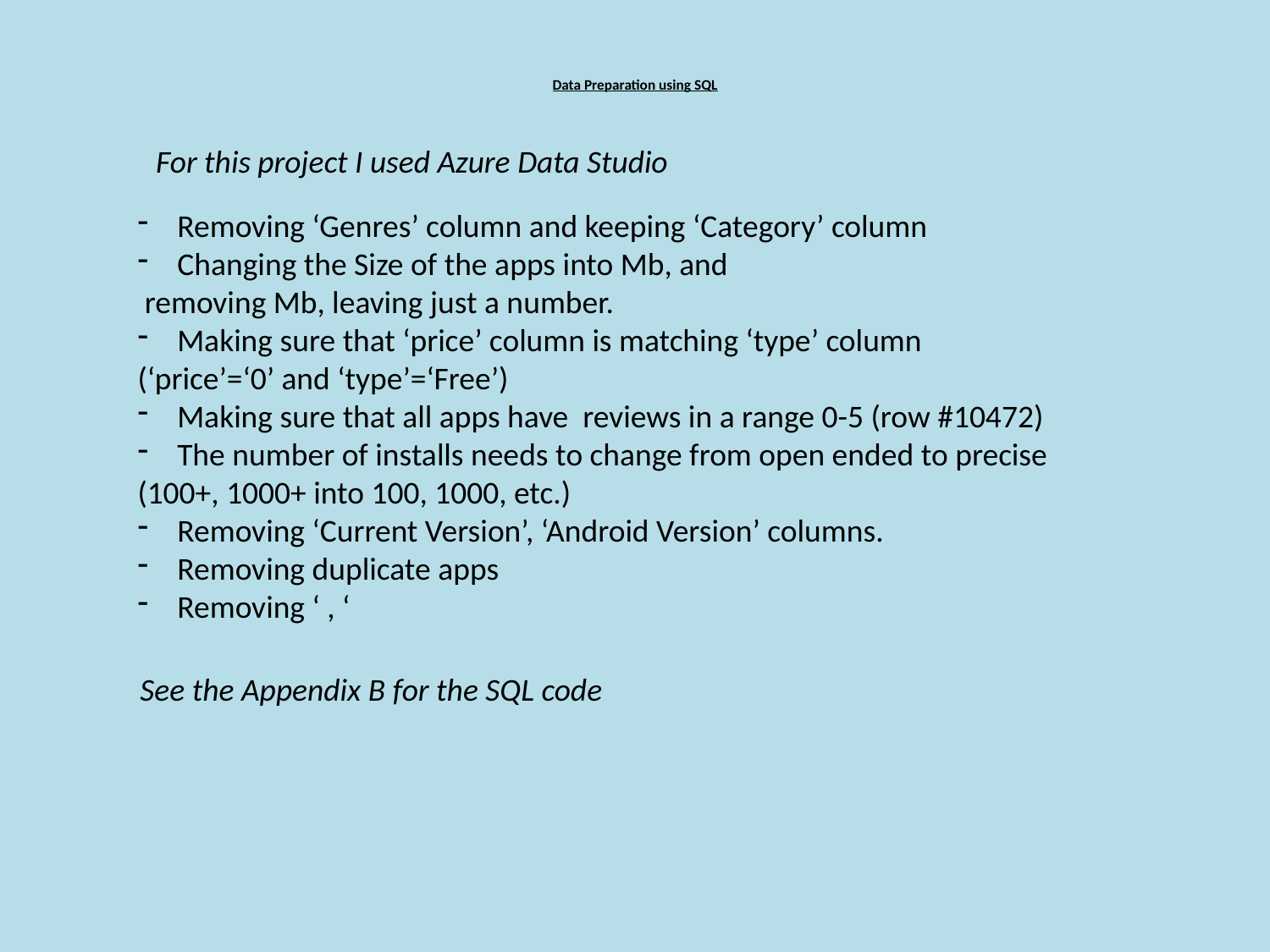

# Data Preparation using SQL
For this project I used Azure Data Studio
Removing ‘Genres’ column and keeping ‘Category’ column
Changing the Size of the apps into Mb, and
 removing Mb, leaving just a number.
Making sure that ‘price’ column is matching ‘type’ column
(‘price’=‘0’ and ‘type’=‘Free’)
Making sure that all apps have  reviews in a range 0-5 (row #10472)
The number of installs needs to change from open ended to precise
(100+, 1000+ into 100, 1000, etc.)
Removing ‘Current Version’, ‘Android Version’ columns.
Removing duplicate apps
Removing ‘ , ‘

See the Appendix B for the SQL code